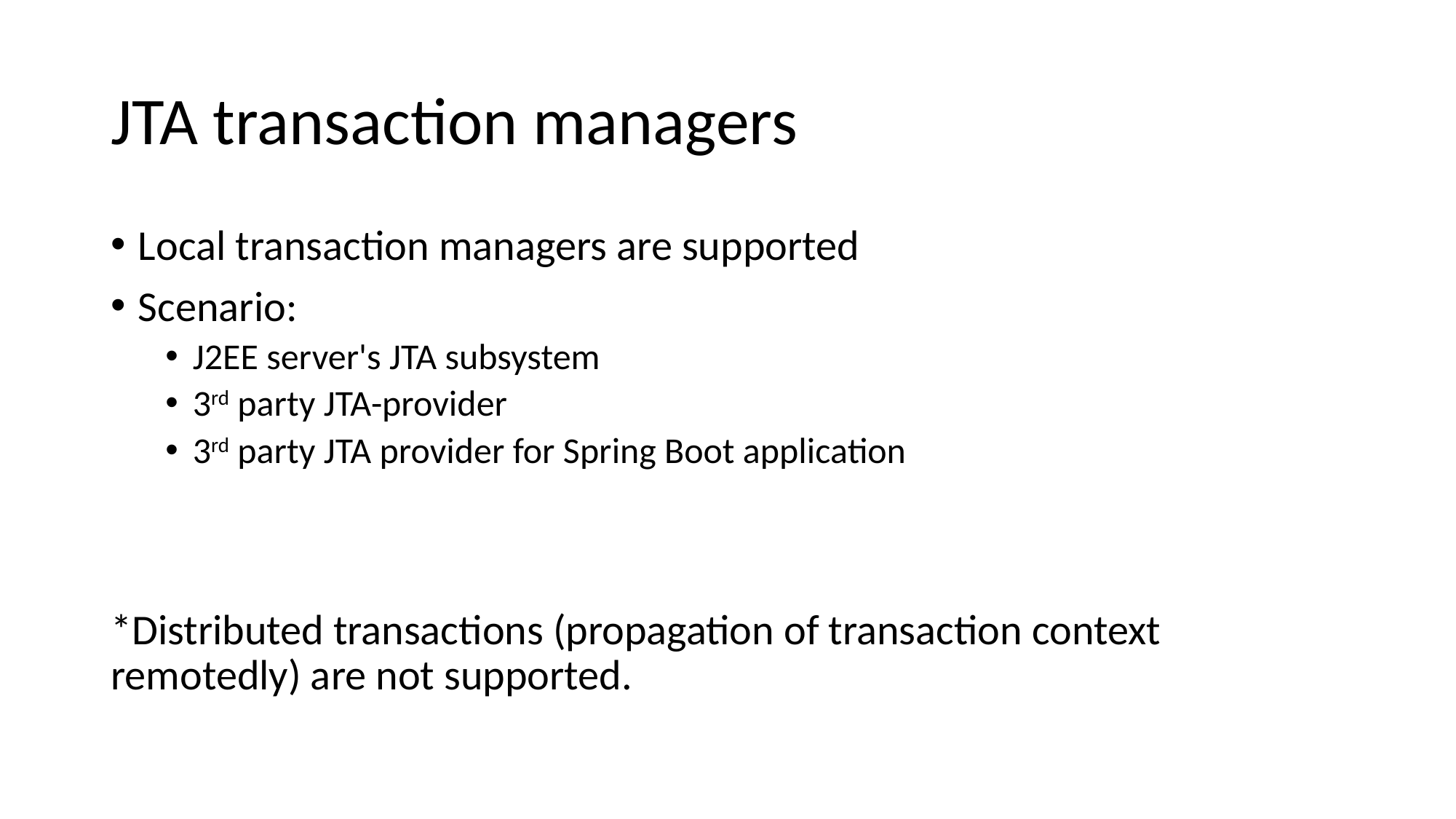

# JTA transaction managers
Local transaction managers are supported
Scenario:
J2EE server's JTA subsystem
3rd party JTA-provider
3rd party JTA provider for Spring Boot application

*Distributed transactions (propagation of transaction context remotedly) are not supported.